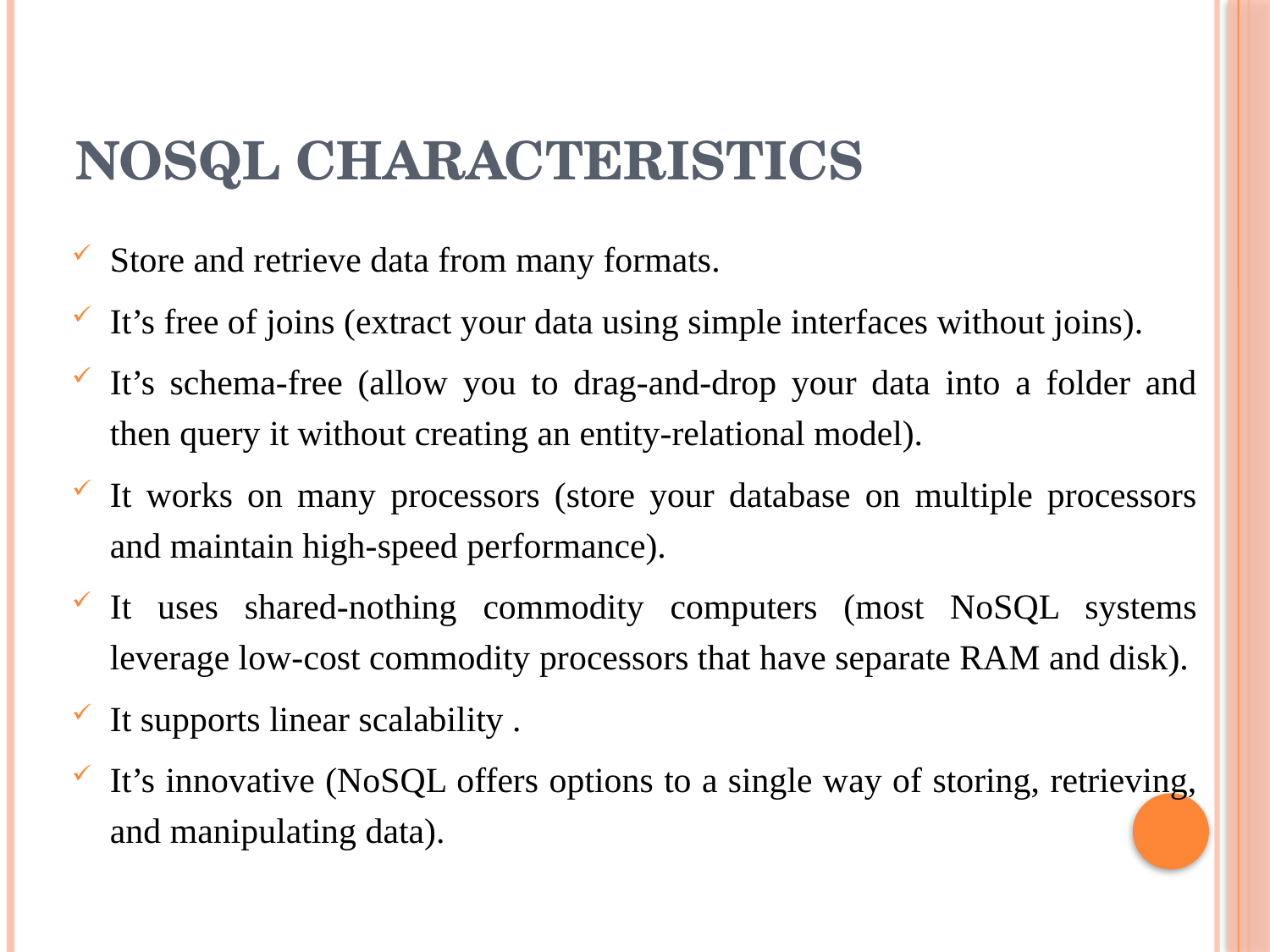

# NoSQL characteristics
Store and retrieve data from many formats.
It’s free of joins (extract your data using simple interfaces without joins).
It’s schema-free (allow you to drag-and-drop your data into a folder and then query it without creating an entity-relational model).
It works on many processors (store your database on multiple processors and maintain high-speed performance).
It uses shared-nothing commodity computers (most NoSQL systems leverage low-cost commodity processors that have separate RAM and disk).
It supports linear scalability .
It’s innovative (NoSQL offers options to a single way of storing, retrieving, and manipulating data).